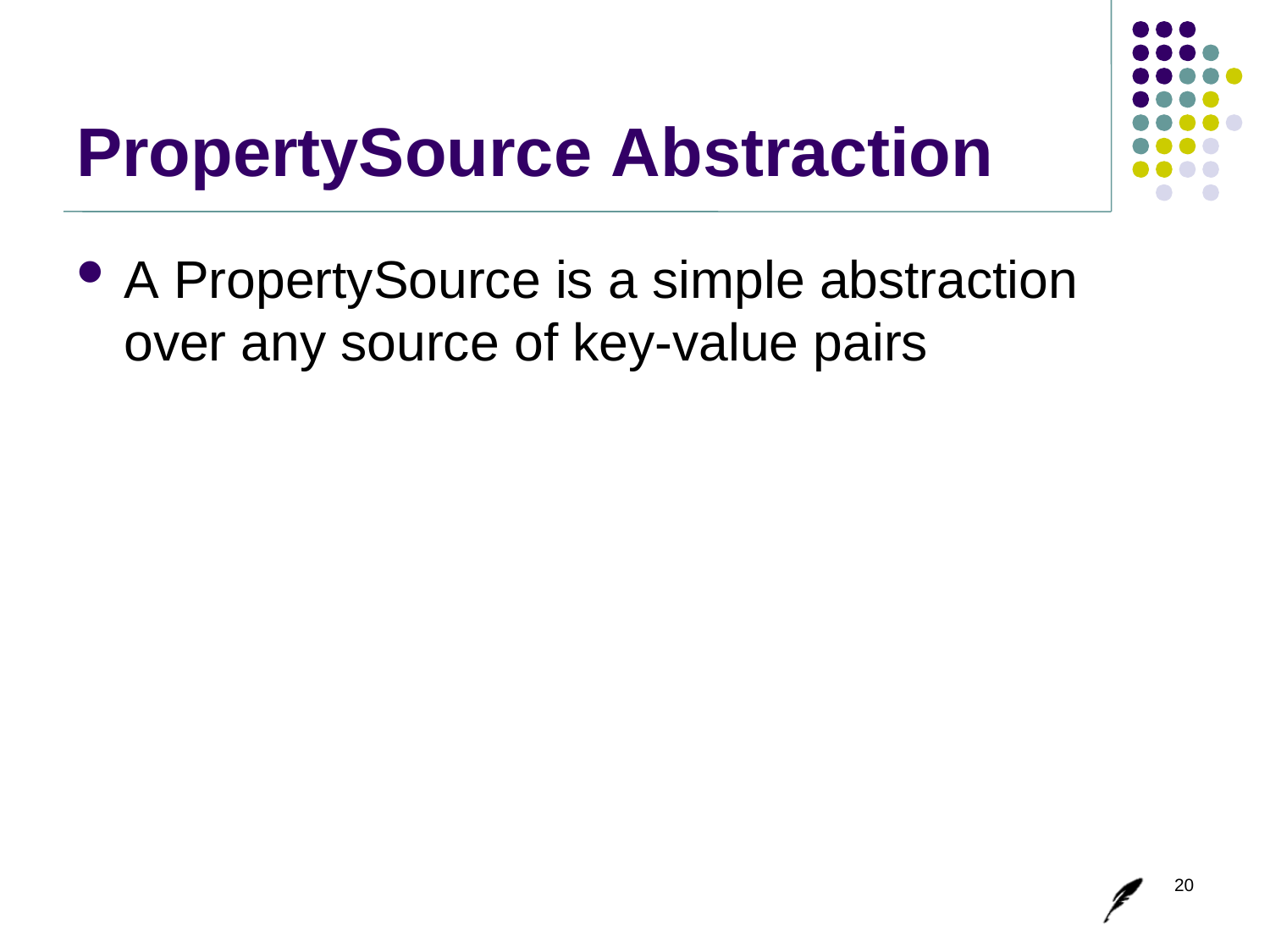

# PropertySource Abstraction
A PropertySource is a simple abstraction over any source of key-value pairs
20